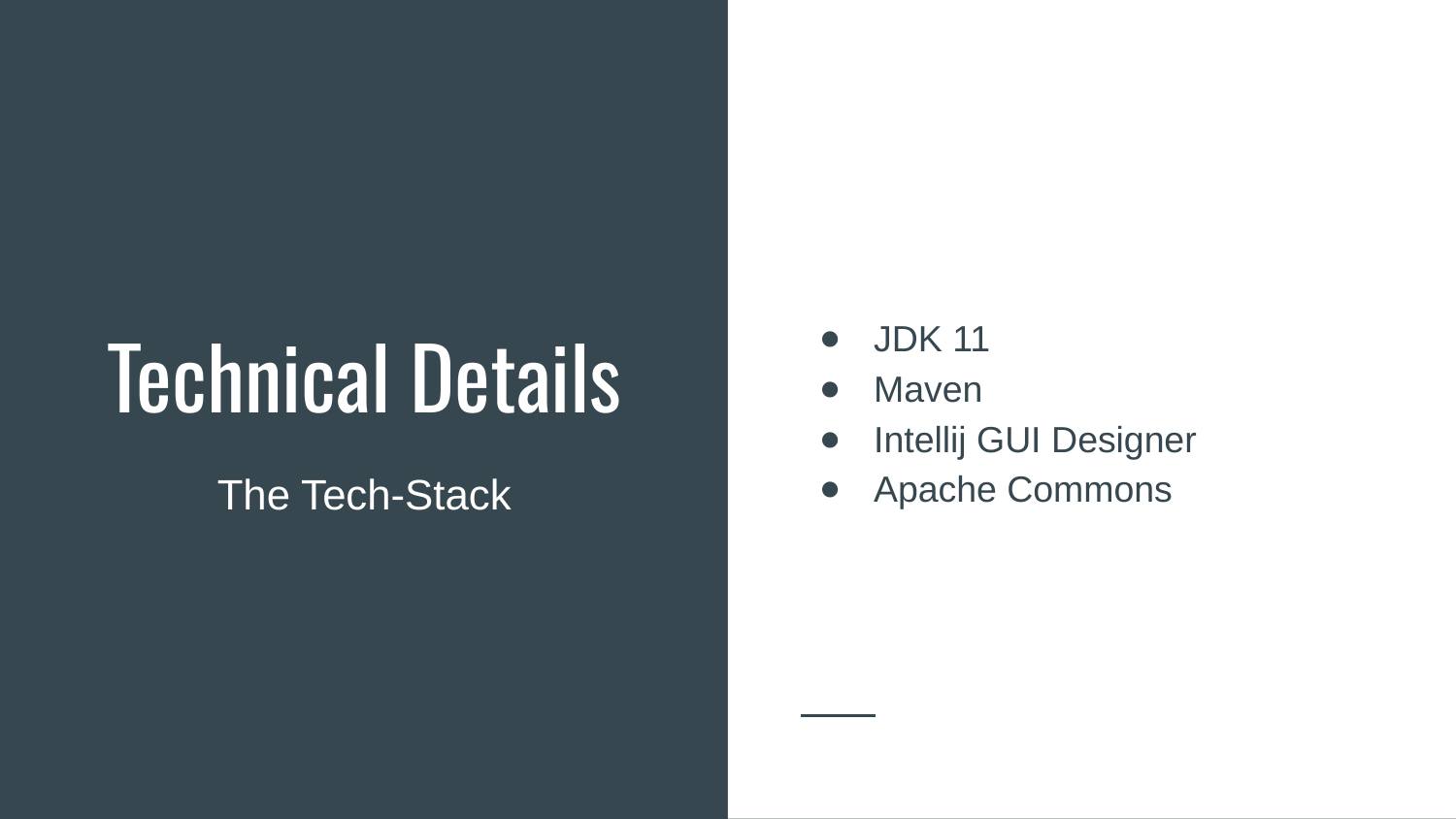

JDK 11
Maven
Intellij GUI Designer
Apache Commons
# Technical Details
The Tech-Stack